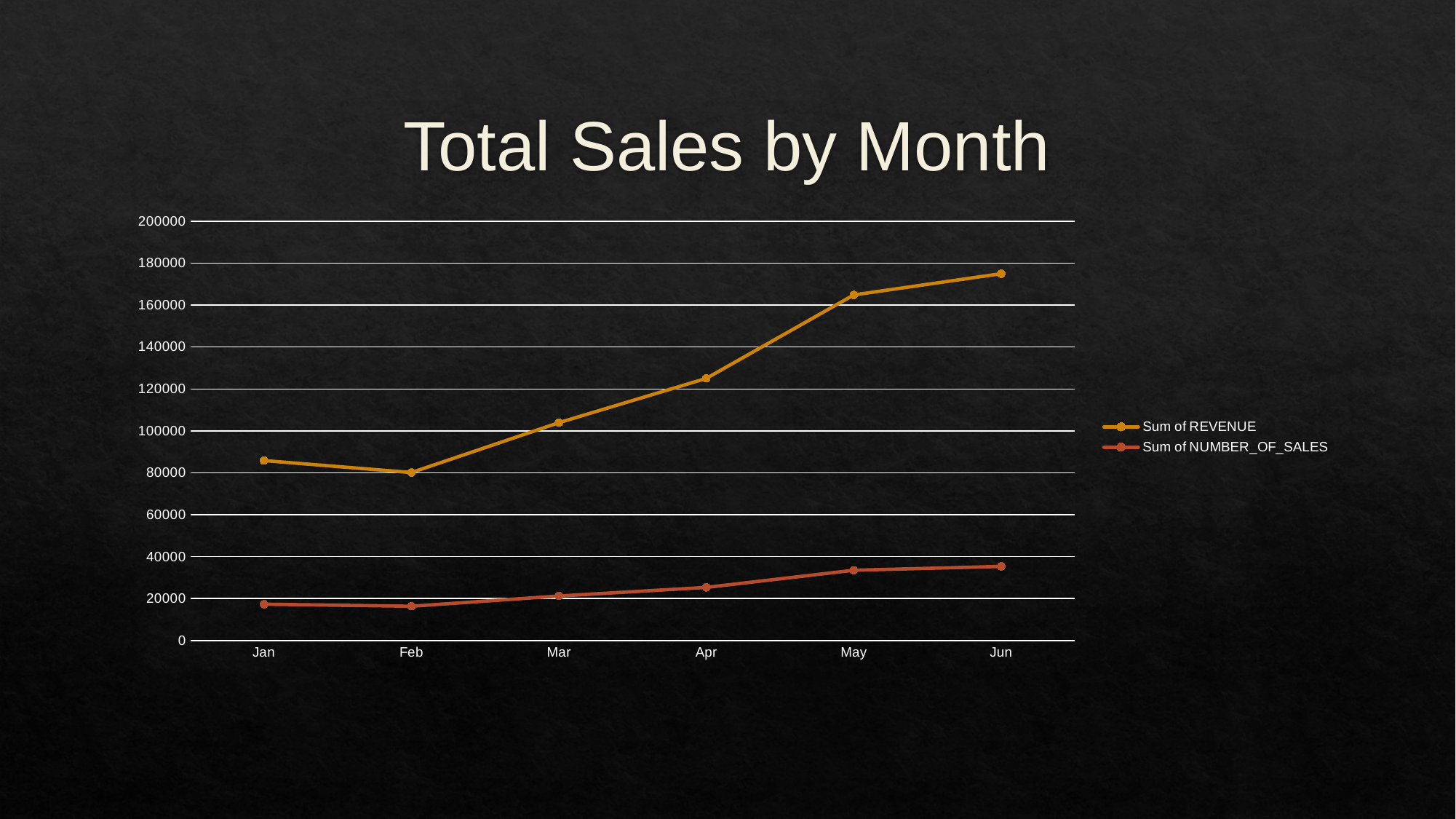

# Total Sales by Month

### Chart

| Category | Sum of REVENUE | Sum of NUMBER_OF_SALES |
|---|---|---|
| Jan | 85824.0 | 17314.0 |
| Feb | 80119.0 | 16359.0 |
| Mar | 103941.0 | 21229.0 |
| Apr | 125061.0 | 25335.0 |
| May | 164864.0 | 33527.0 |
| Jun | 174986.0 | 35352.0 |